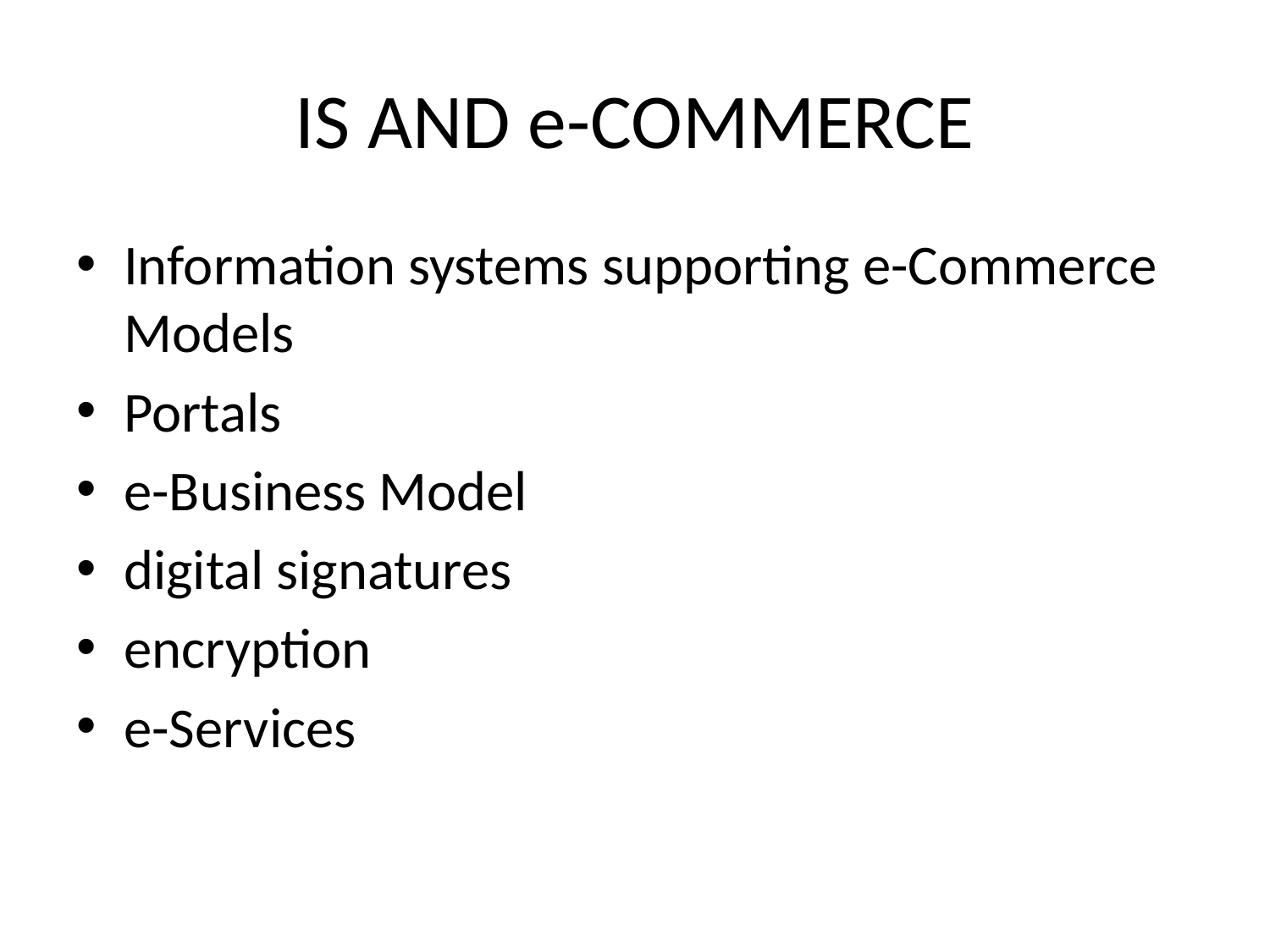

# IS AND e-COMMERCE
Information systems supporting e-Commerce Models
Portals
e-Business Model
digital signatures
encryption
e-Services